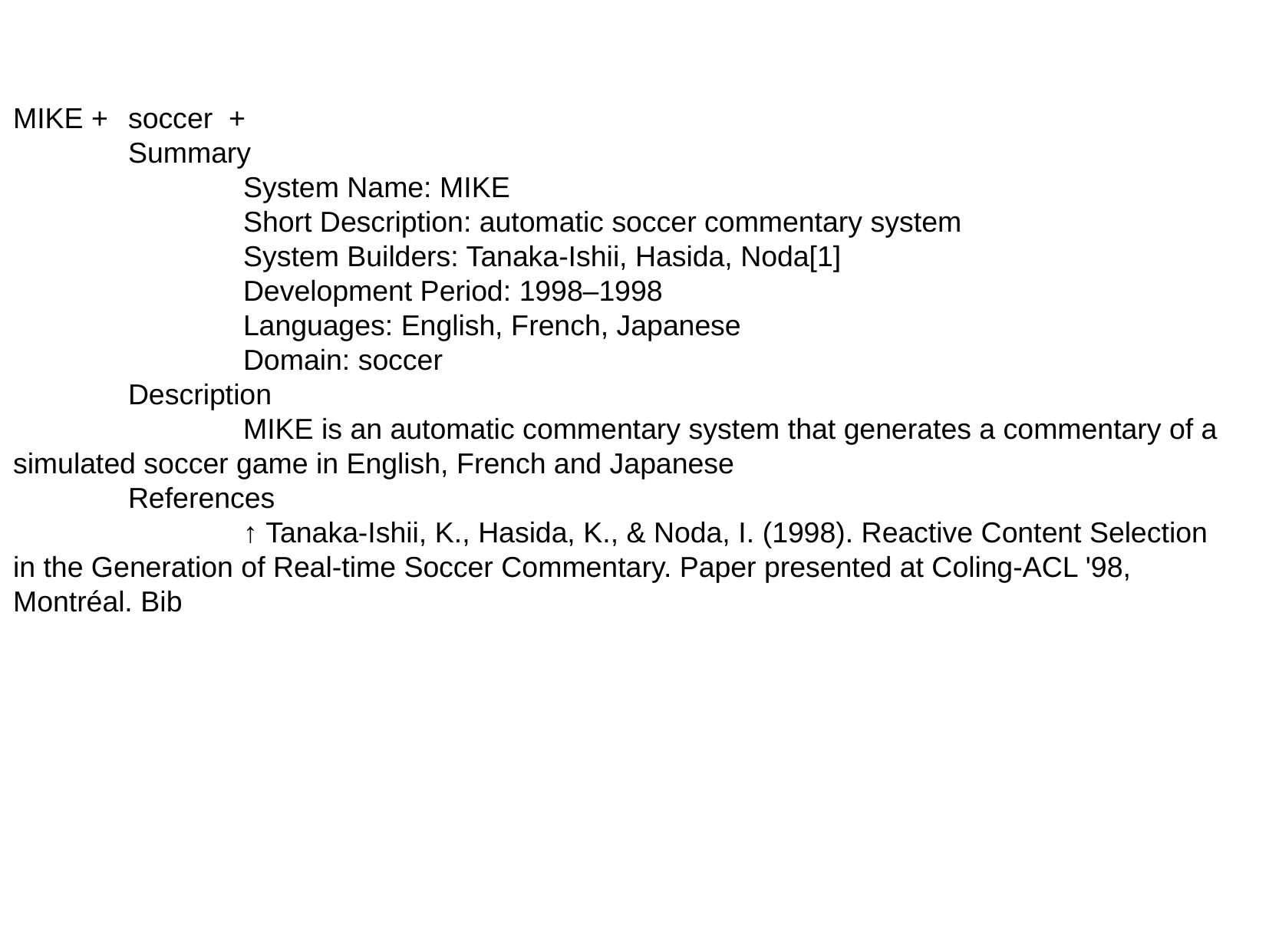

MIKE +	soccer  +
	Summary
		System Name: MIKE
		Short Description: automatic soccer commentary system
		System Builders: Tanaka-Ishii, Hasida, Noda[1]
		Development Period: 1998–1998
		Languages: English, French, Japanese
		Domain: soccer
	Description
		MIKE is an automatic commentary system that generates a commentary of a simulated soccer game in English, French and Japanese
	References
		↑ Tanaka-Ishii, K., Hasida, K., & Noda, I. (1998). Reactive Content Selection in the Generation of Real-time Soccer Commentary. Paper presented at Coling-ACL '98, Montréal. Bib